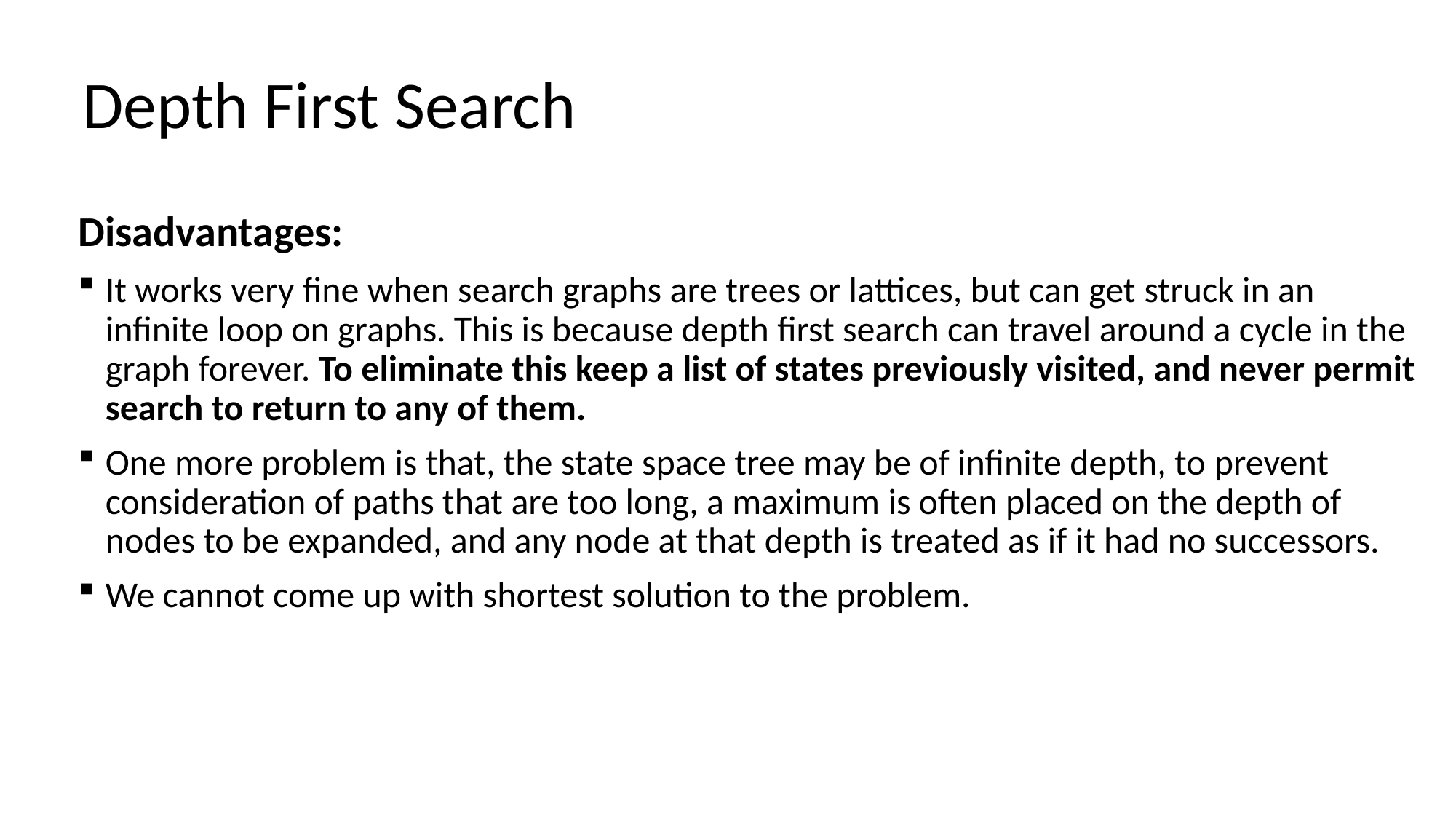

# Depth First Search
Disadvantages:
It works very fine when search graphs are trees or lattices, but can get struck in an infinite loop on graphs. This is because depth first search can travel around a cycle in the graph forever. To eliminate this keep a list of states previously visited, and never permit search to return to any of them.
One more problem is that, the state space tree may be of infinite depth, to prevent consideration of paths that are too long, a maximum is often placed on the depth of nodes to be expanded, and any node at that depth is treated as if it had no successors.
We cannot come up with shortest solution to the problem.